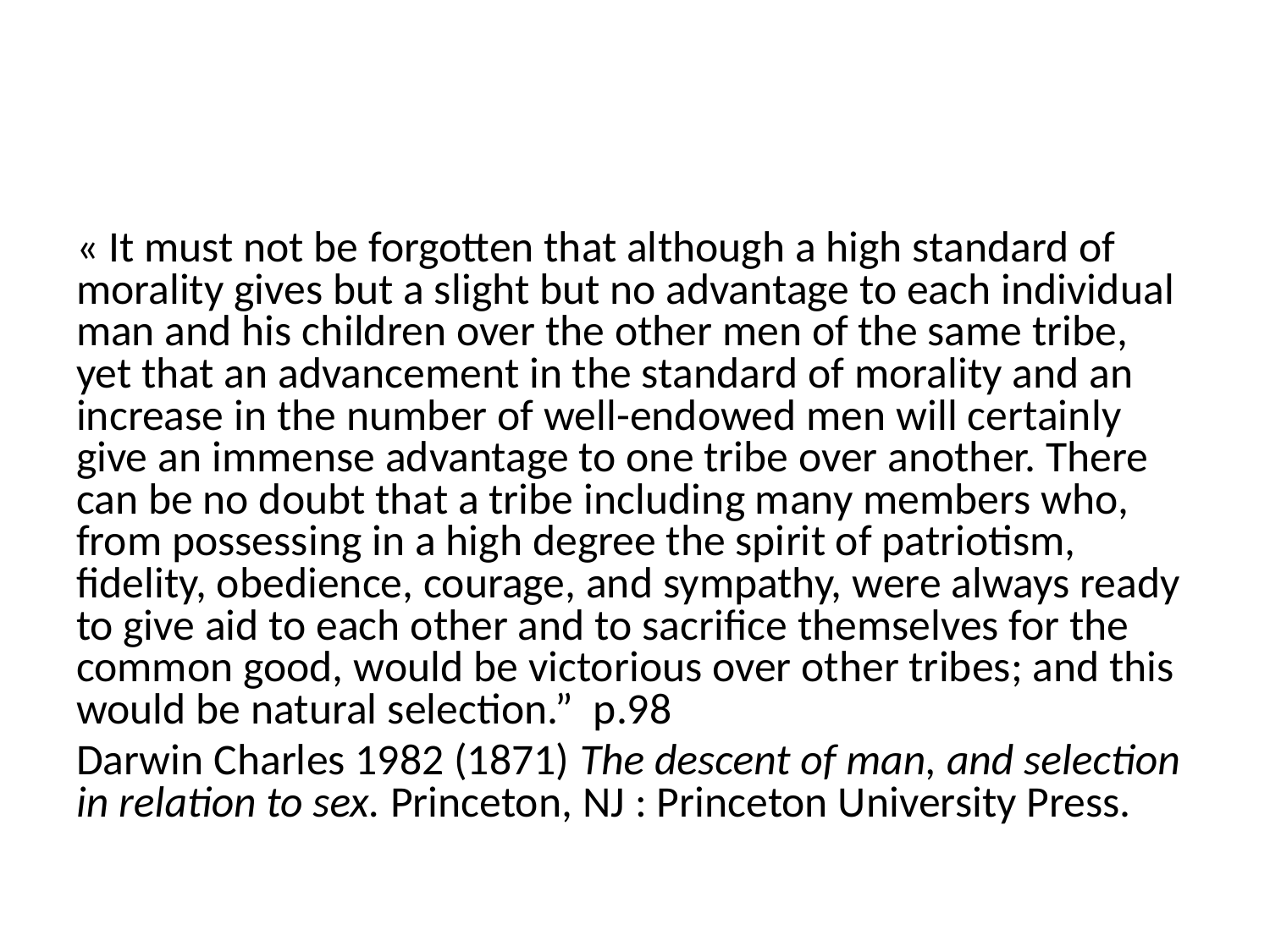

#
« It must not be forgotten that although a high standard of morality gives but a slight but no advantage to each individual man and his children over the other men of the same tribe, yet that an advancement in the standard of morality and an increase in the number of well-endowed men will certainly give an immense advantage to one tribe over another. There can be no doubt that a tribe including many members who, from possessing in a high degree the spirit of patriotism, fidelity, obedience, courage, and sympathy, were always ready to give aid to each other and to sacrifice themselves for the common good, would be victorious over other tribes; and this would be natural selection.”  p.98
Darwin Charles 1982 (1871) The descent of man, and selection in relation to sex. Princeton, NJ : Princeton University Press.